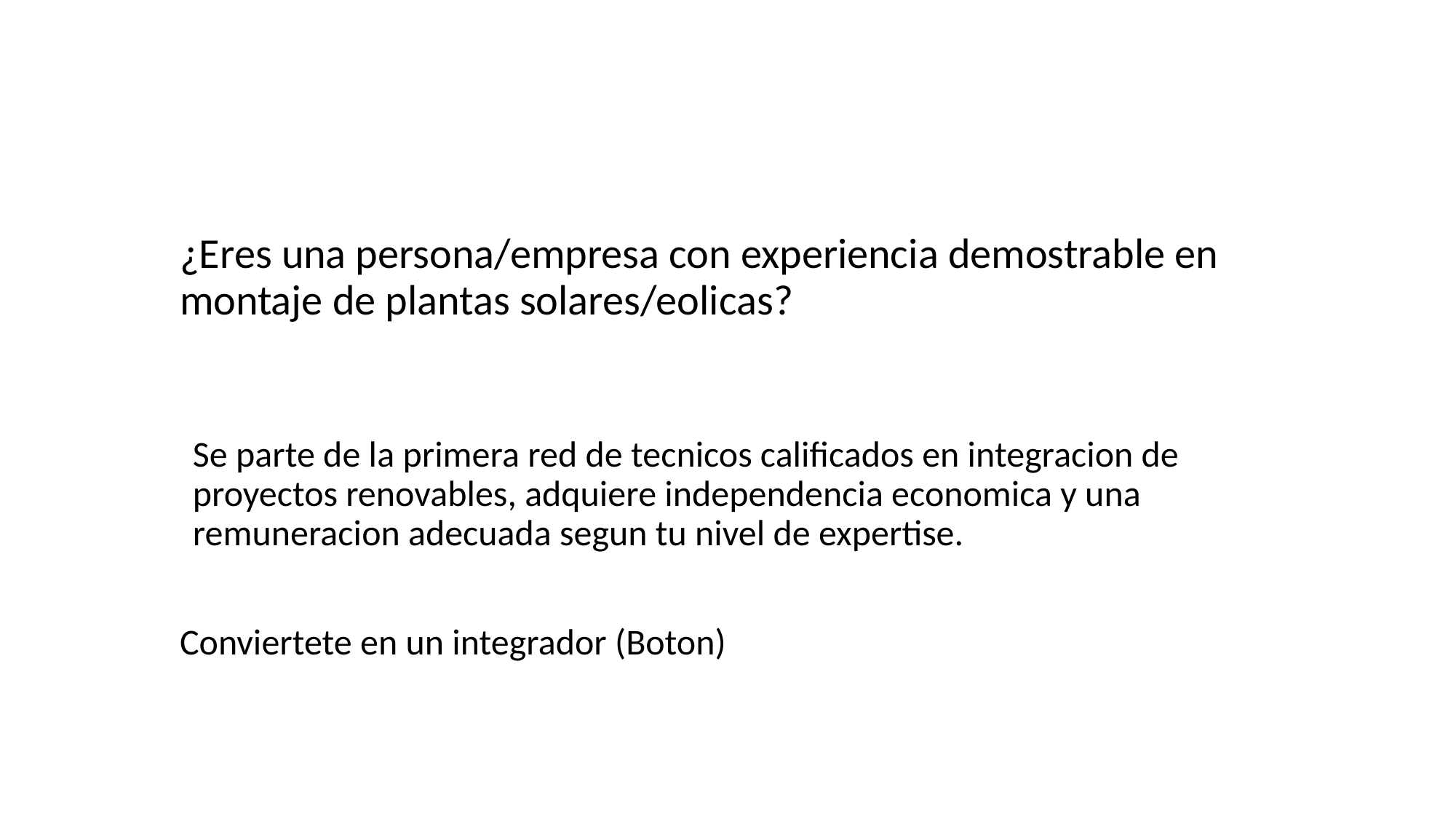

# ¿Eres una persona/empresa con experiencia demostrable en montaje de plantas solares/eolicas?
Se parte de la primera red de tecnicos calificados en integracion de proyectos renovables, adquiere independencia economica y una remuneracion adecuada segun tu nivel de expertise.
Conviertete en un integrador (Boton)